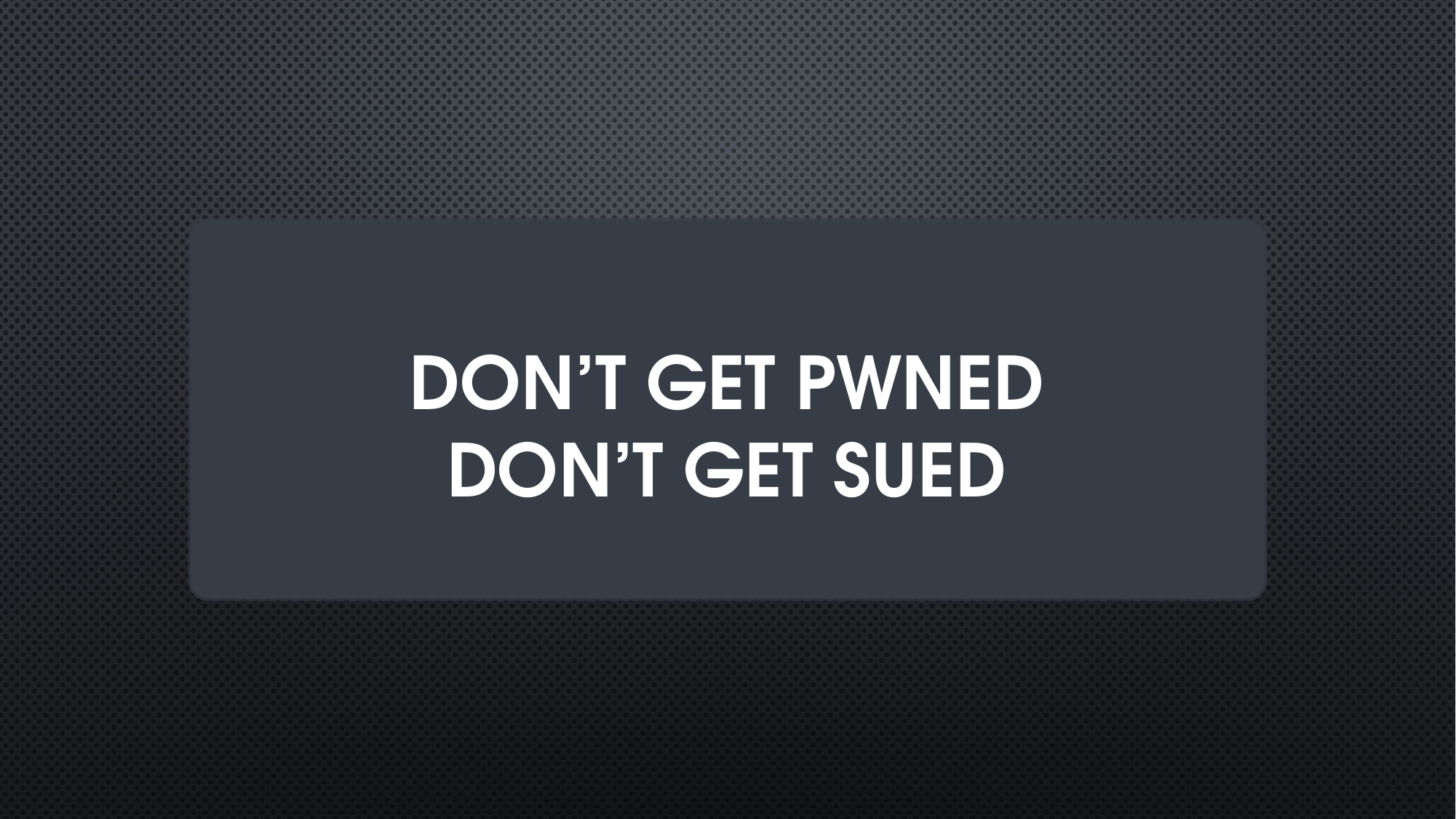

# Don’t get pwned Don’t get sued